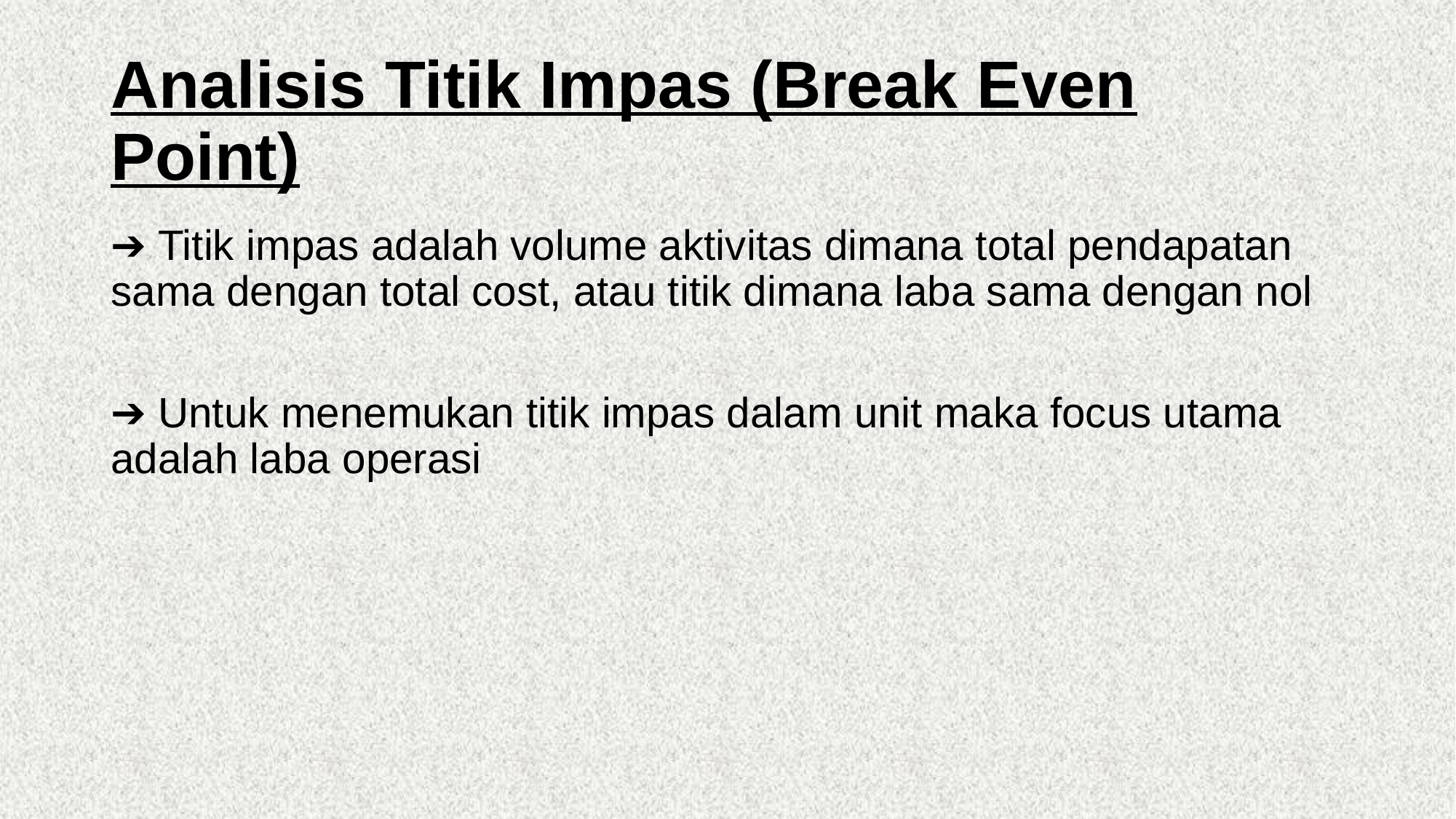

# Analisis Titik Impas (Break Even Point)
➔ Titik impas adalah volume aktivitas dimana total pendapatan sama dengan total cost, atau titik dimana laba sama dengan nol

➔ Untuk menemukan titik impas dalam unit maka focus utama adalah laba operasi